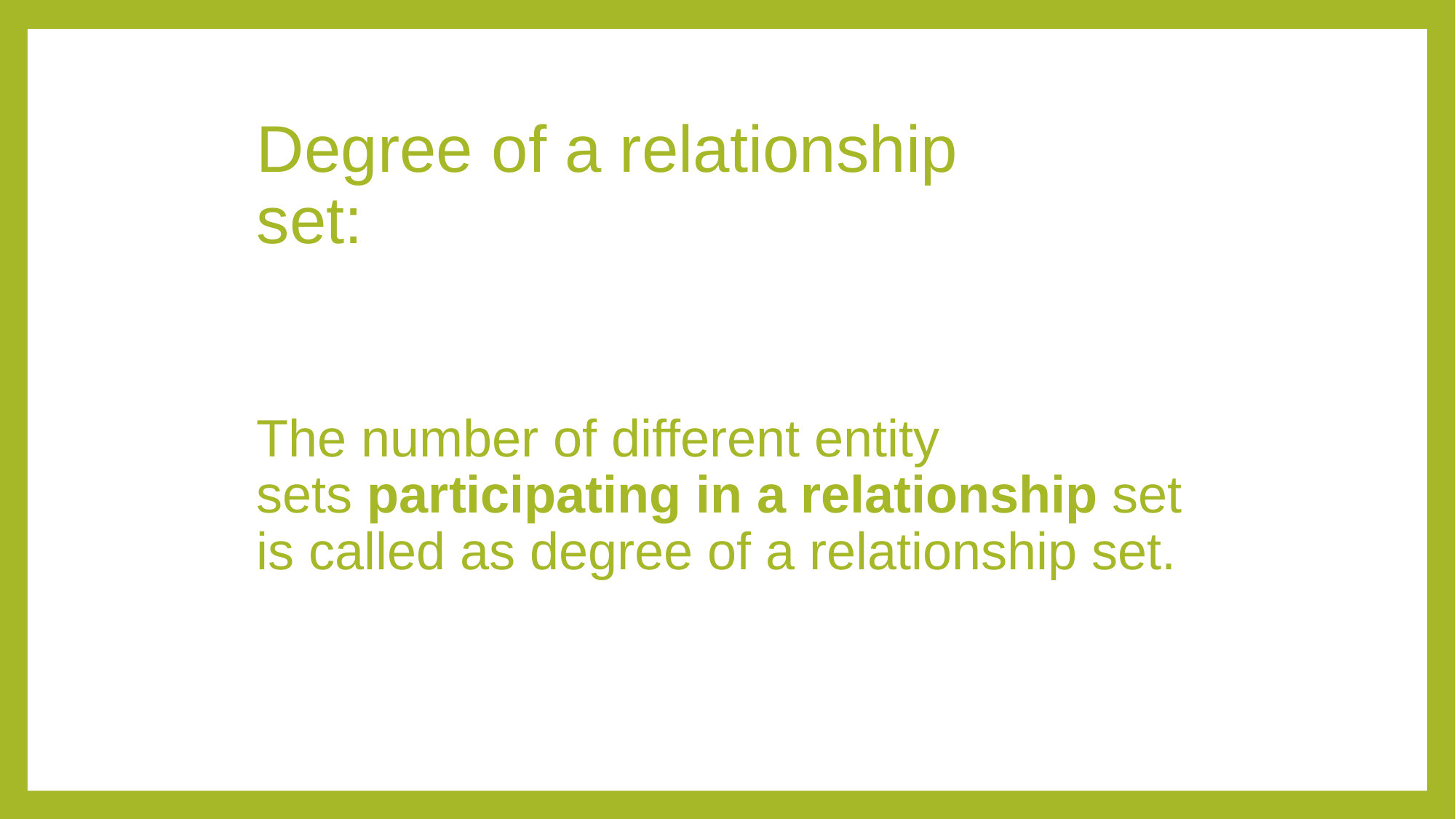

# Degree of a relationship set:

The number of different entity sets participating in a relationship set is called as degree of a relationship set.